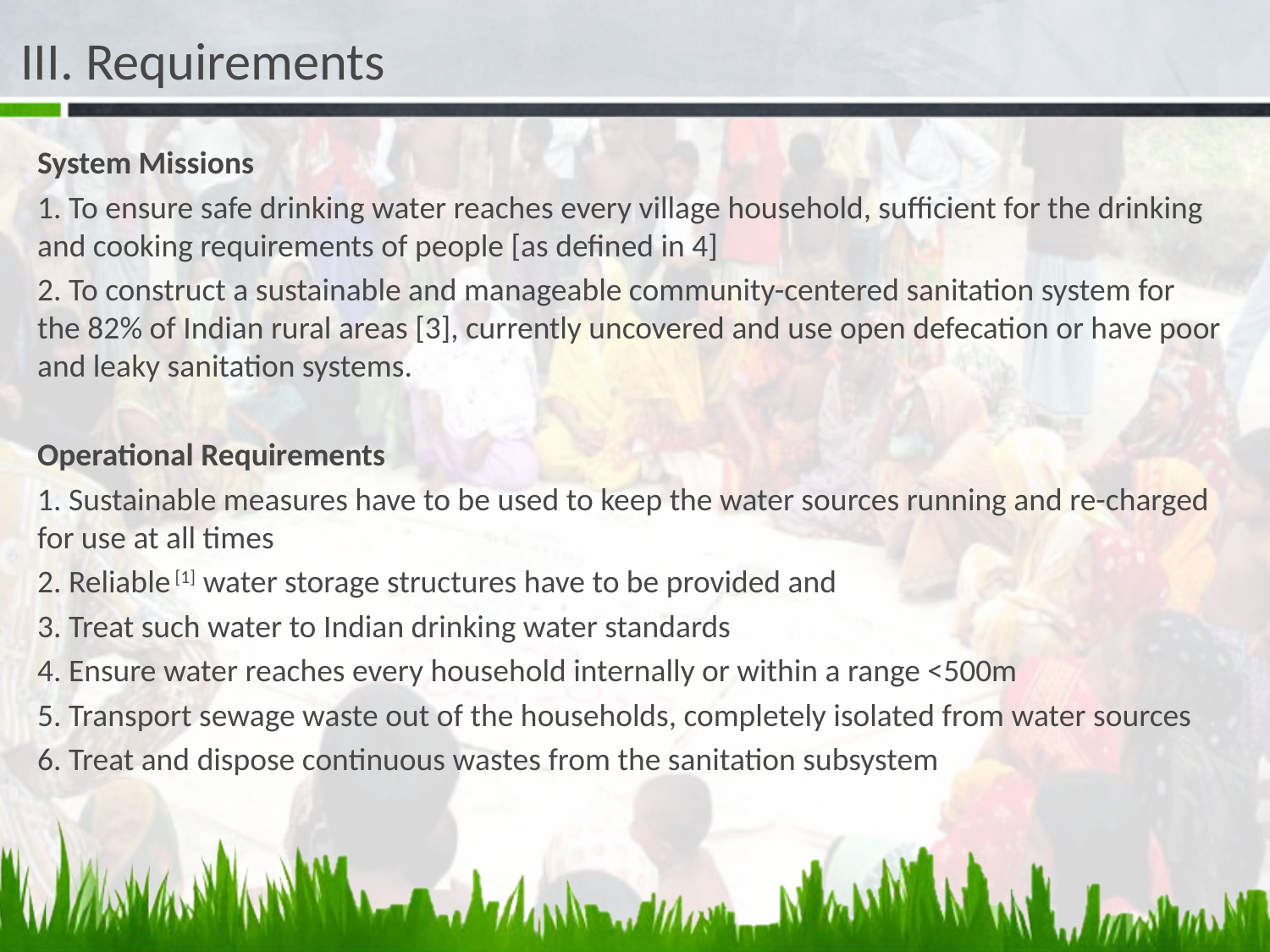

# III. Requirements
System Missions
1. To ensure safe drinking water reaches every village household, sufficient for the drinking and cooking requirements of people [as defined in 4]
2. To construct a sustainable and manageable community-centered sanitation system for the 82% of Indian rural areas [3], currently uncovered and use open defecation or have poor and leaky sanitation systems.

Operational Requirements
1. Sustainable measures have to be used to keep the water sources running and re-charged for use at all times
2. Reliable [1] water storage structures have to be provided and
3. Treat such water to Indian drinking water standards
4. Ensure water reaches every household internally or within a range <500m
5. Transport sewage waste out of the households, completely isolated from water sources
6. Treat and dispose continuous wastes from the sanitation subsystem